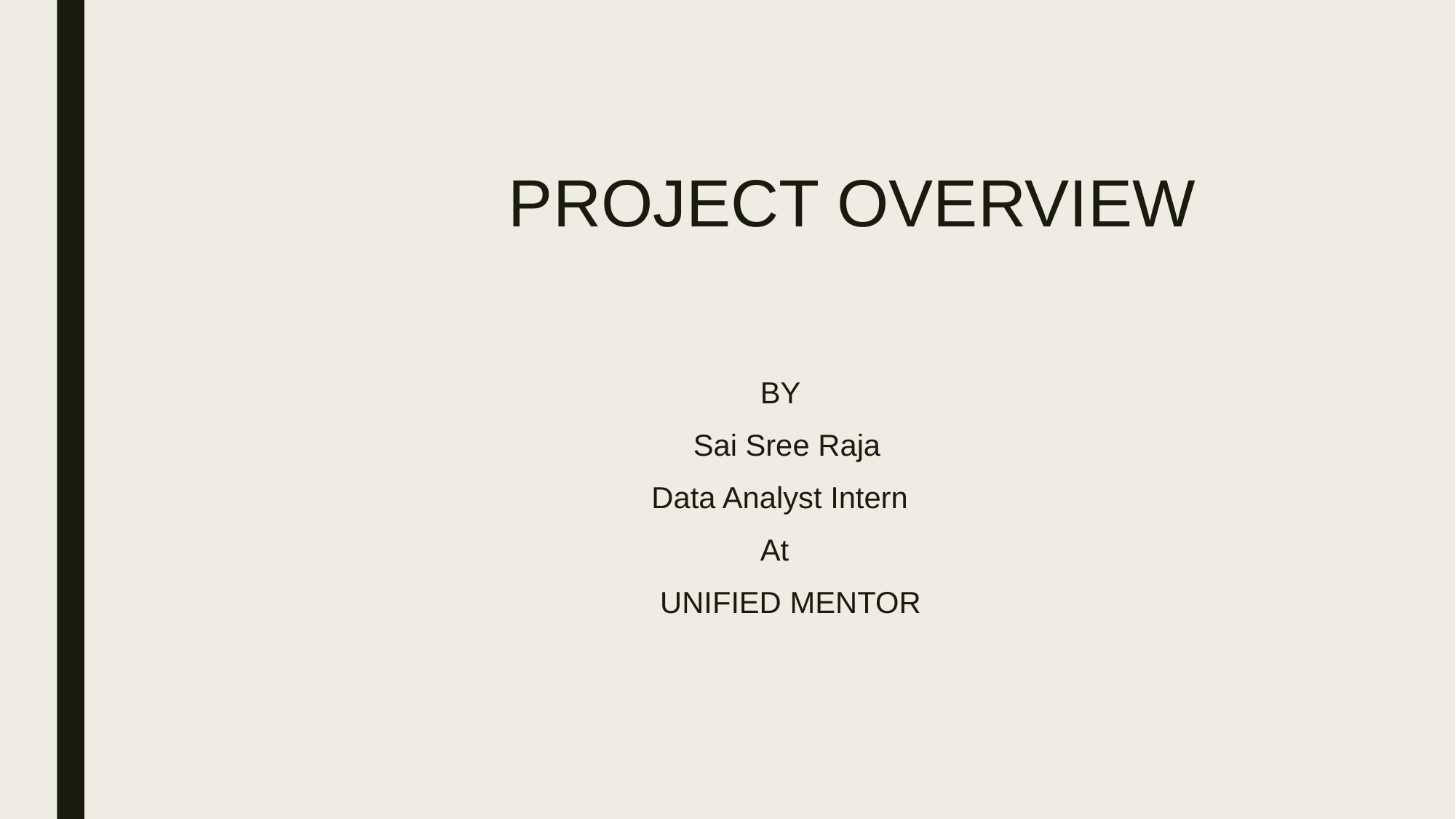

# PROJECT OVERVIEW
                                                                      BY
                                                              Sai Sree Raja
                                                         Data Analyst Intern
                                                                      At
                                                          UNIFIED MENTOR